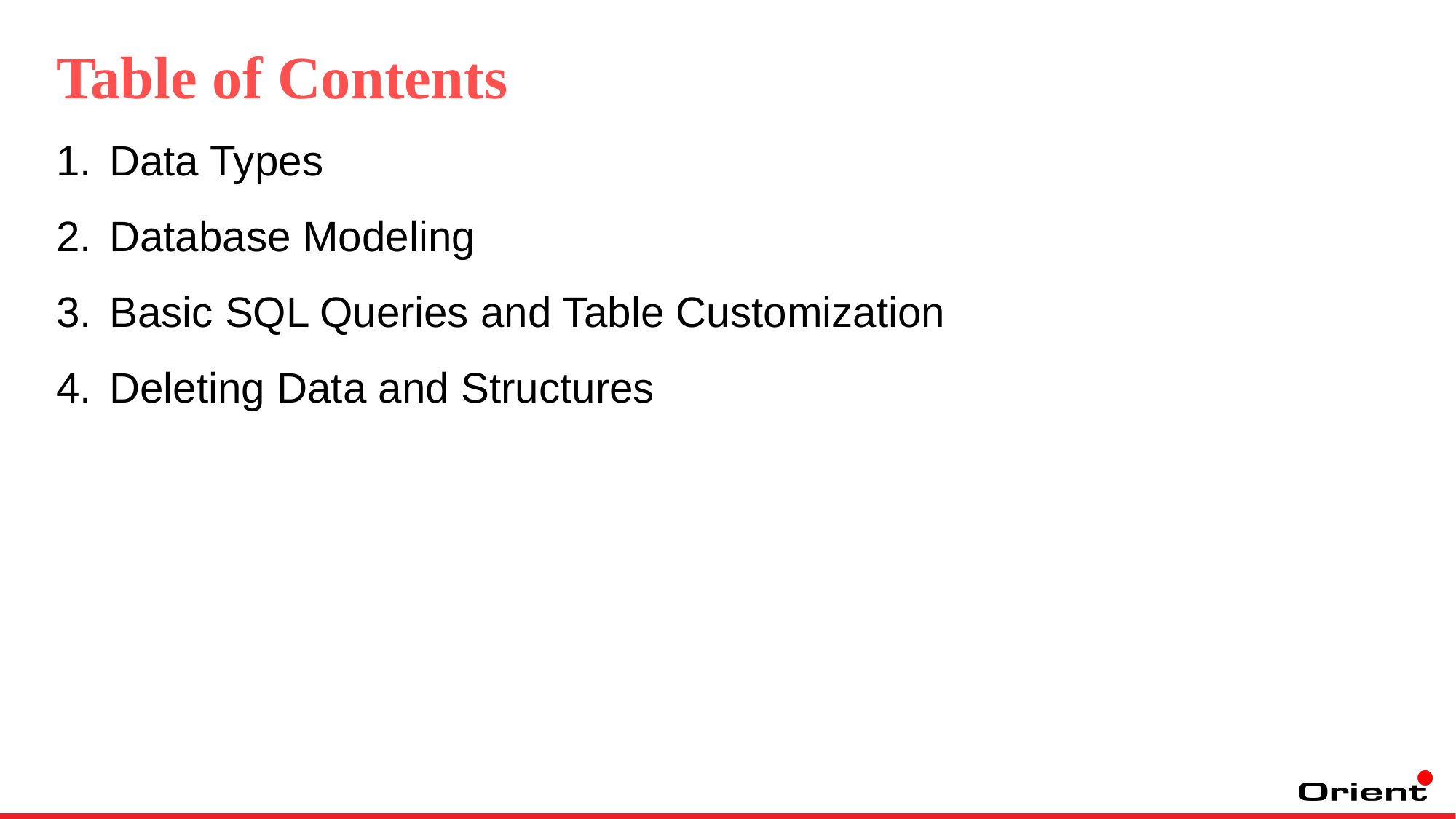

Table of Contents
Data Types
Database Modeling
Basic SQL Queries and Table Customization
Deleting Data and Structures